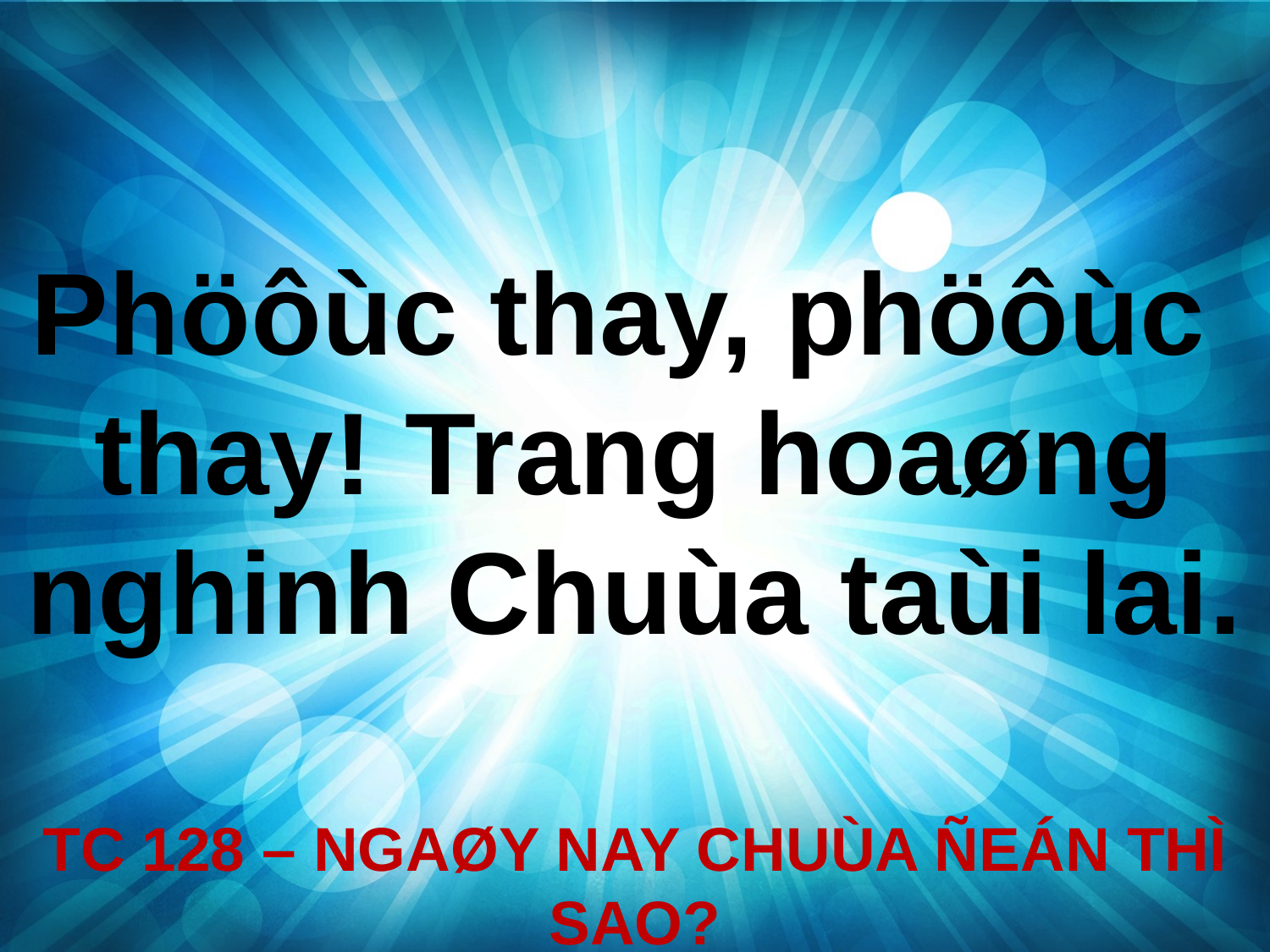

Phöôùc thay, phöôùc
thay! Trang hoaøng nghinh Chuùa taùi lai.
TC 128 – NGAØY NAY CHUÙA ÑEÁN THÌ SAO?